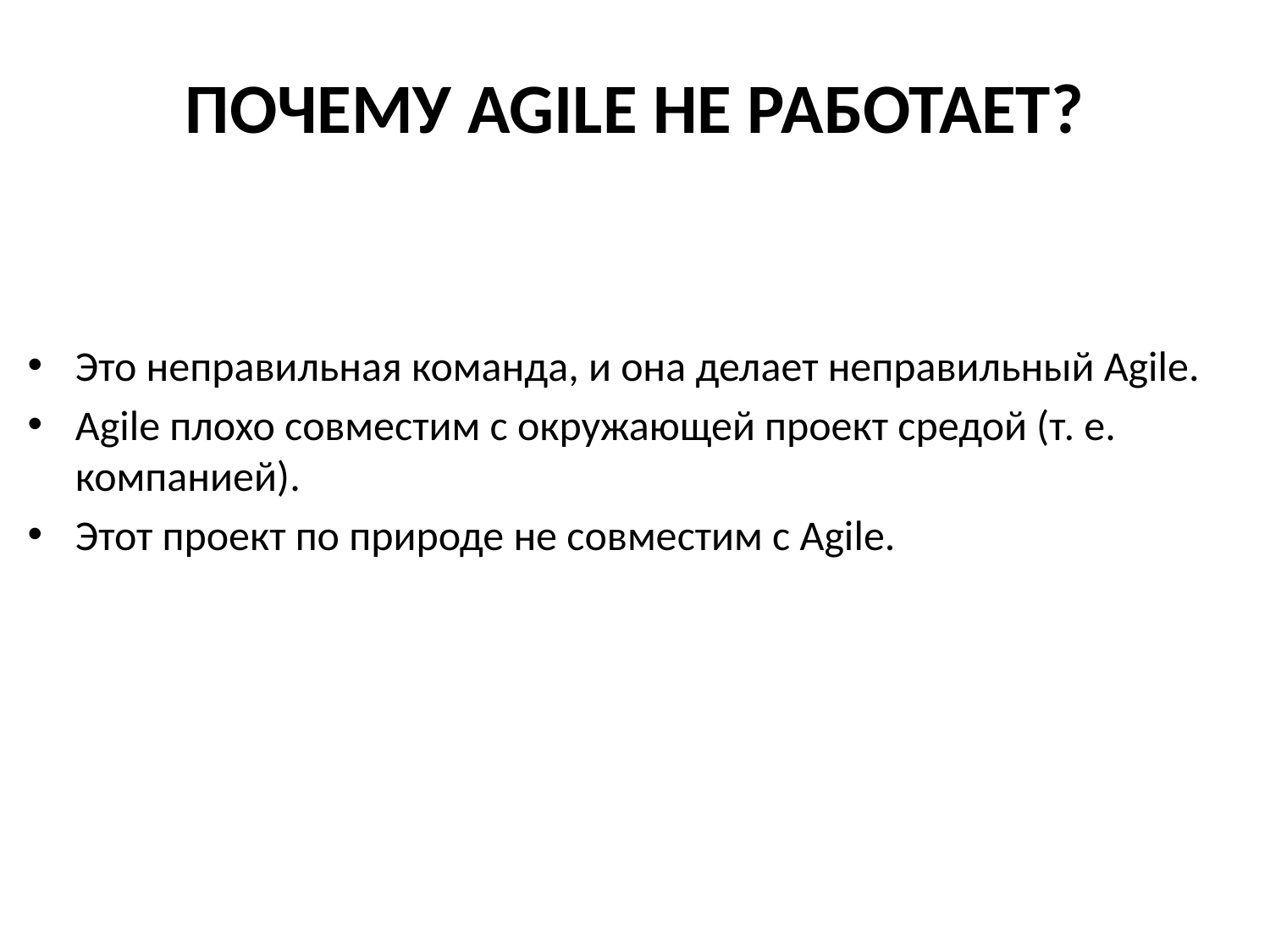

# почему Agile не работает?
Это неправильная команда, и она делает неправильный Agile.
Agile плохо совместим с окружающей проект средой (т. е. компанией).
Этот проект по природе не совместим с Agile.